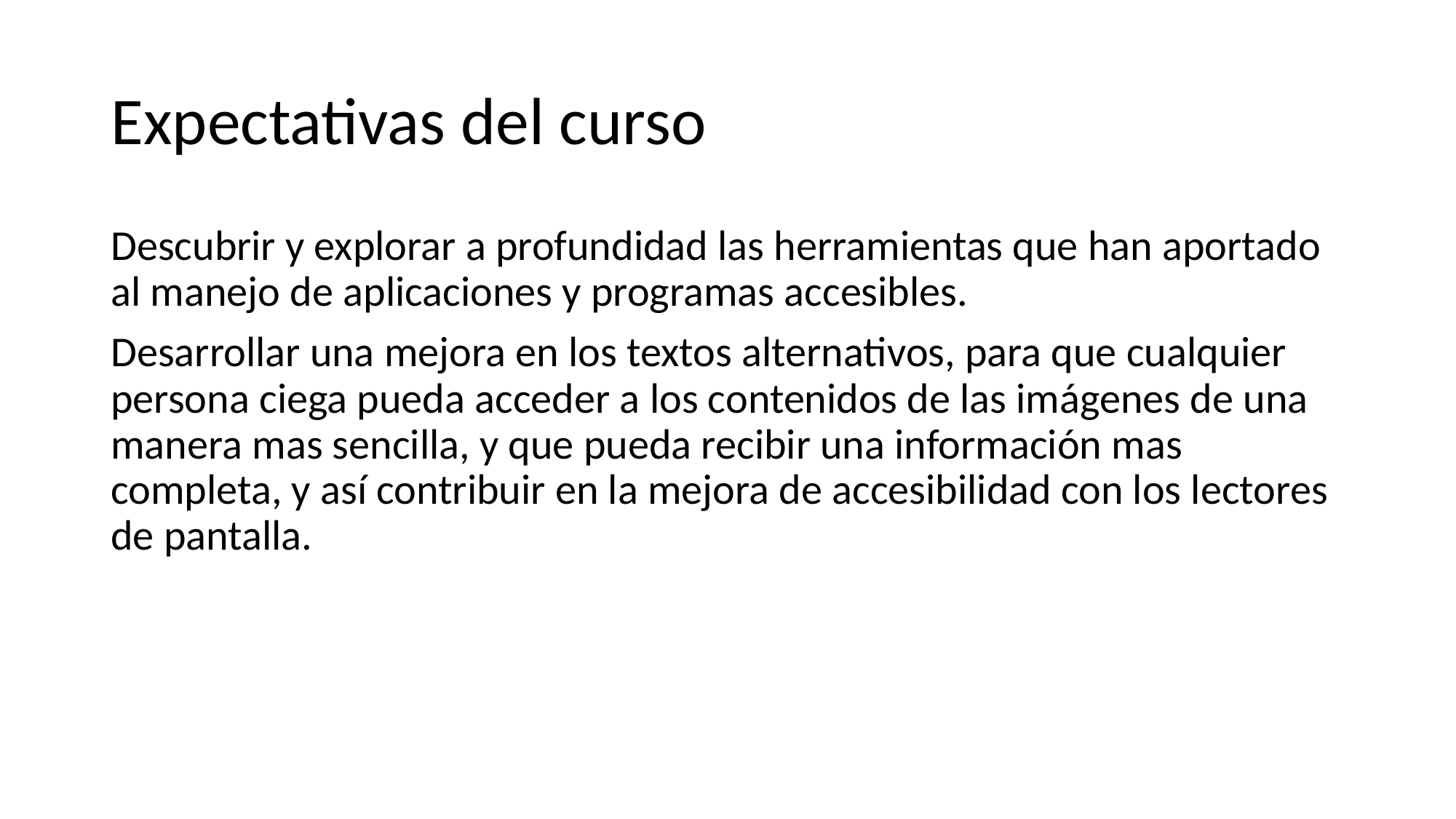

# Expectativas del curso
Descubrir y explorar a profundidad las herramientas que han aportado al manejo de aplicaciones y programas accesibles.
Desarrollar una mejora en los textos alternativos, para que cualquier persona ciega pueda acceder a los contenidos de las imágenes de una manera mas sencilla, y que pueda recibir una información mas completa, y así contribuir en la mejora de accesibilidad con los lectores de pantalla.